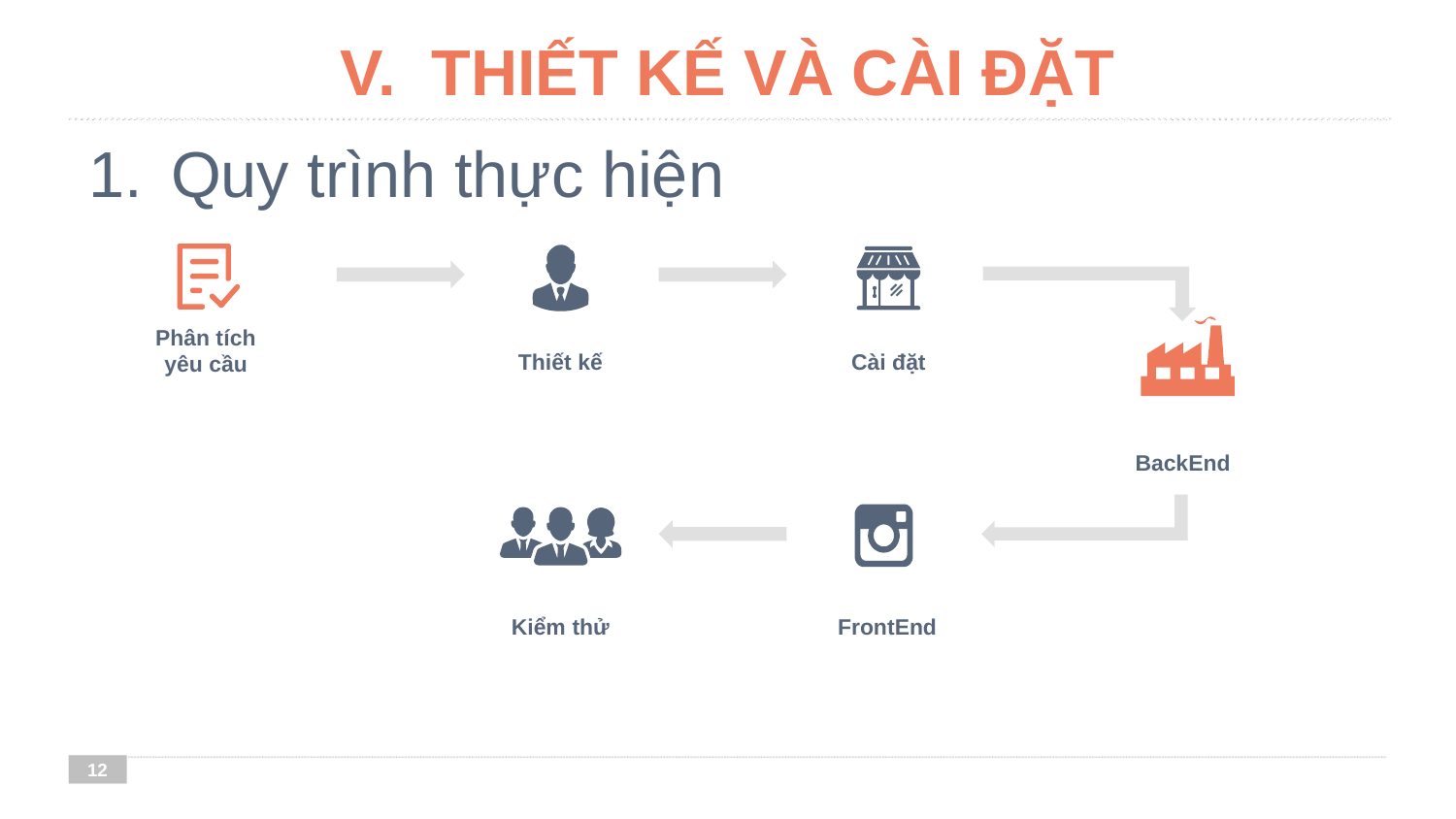

# THIẾT KẾ VÀ CÀI ĐẶT

Quy trình thực hiện

Phân tích yêu cầu

Thiết kế
Cài đặt

BackEnd

Kiểm thử
FrontEnd
12